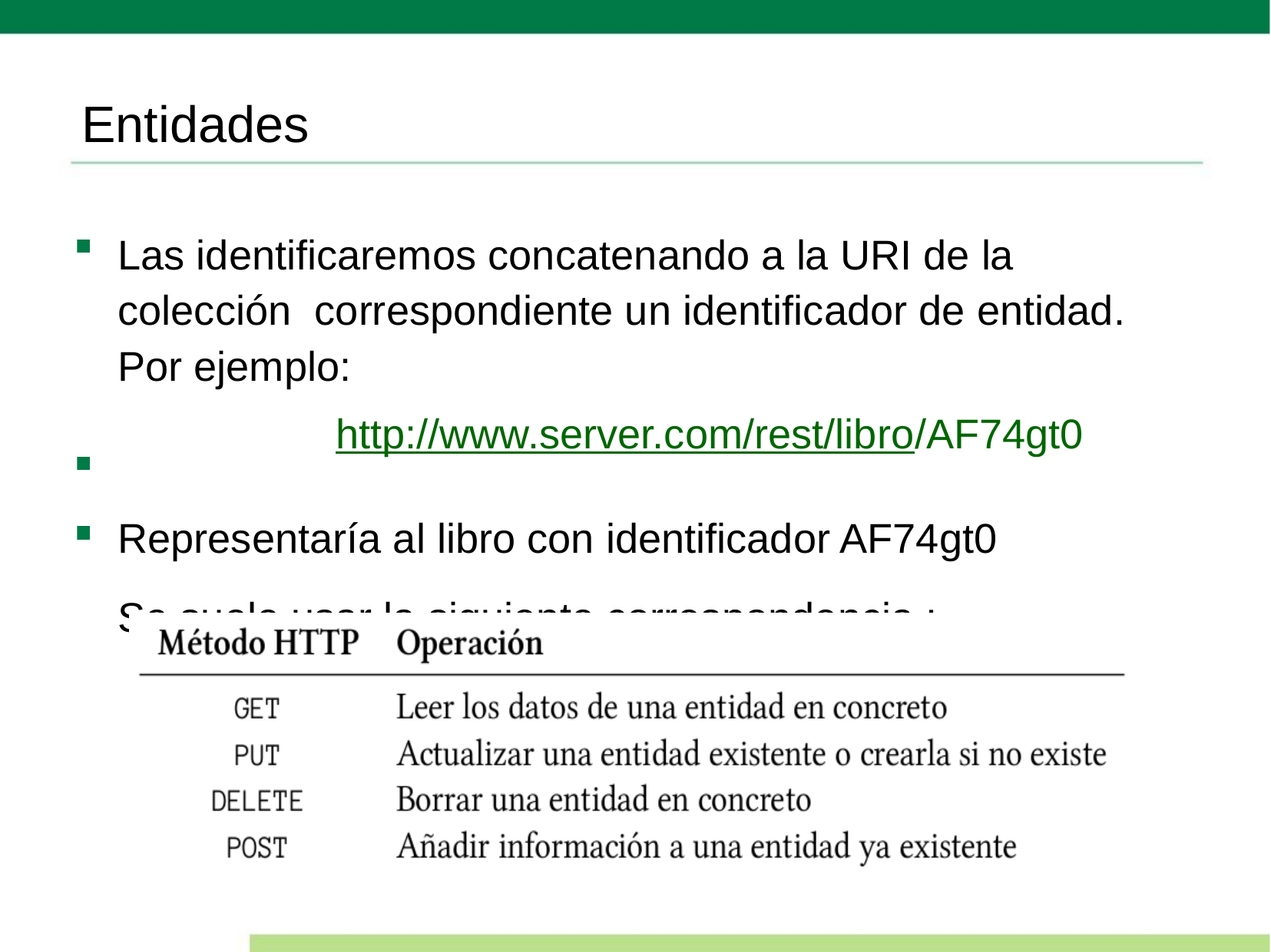

# Entidades
Las identificaremos concatenando a la URI de la colección  correspondiente un identificador de entidad. Por ejemplo:
http://www.server.com/rest/libro/AF74gt0

Representaría al libro con identificador AF74gt0
Se suele usar la siguiente correspondencia :